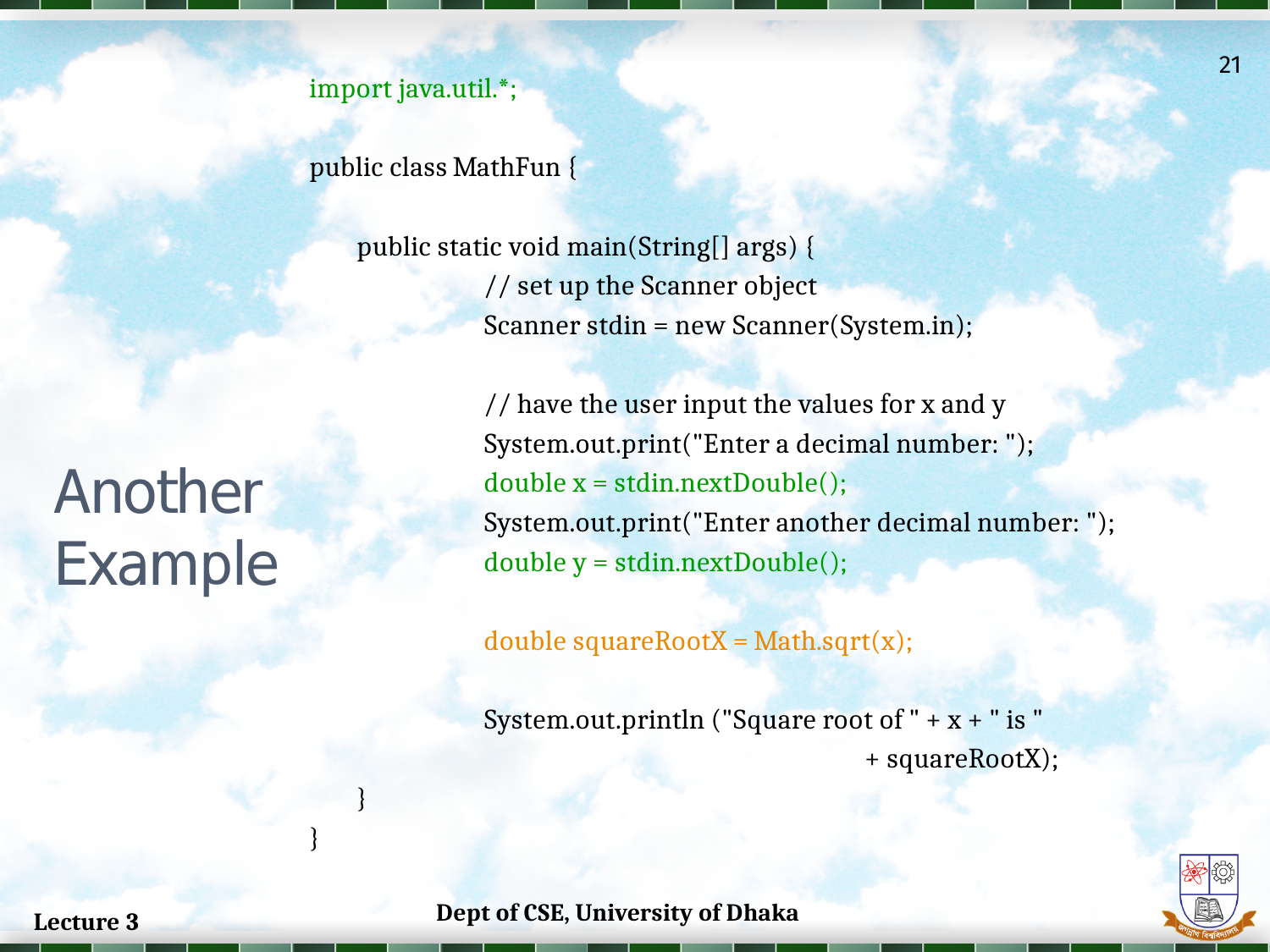

21
import java.util.*;

public class MathFun {

	public static void main(String[] args) {
		// set up the Scanner object
		Scanner stdin = new Scanner(System.in);

		// have the user input the values for x and y
		System.out.print("Enter a decimal number: ");
		double x = stdin.nextDouble();
		System.out.print("Enter another decimal number: ");
		double y = stdin.nextDouble();

		double squareRootX = Math.sqrt(x);

		System.out.println ("Square root of " + x + " is "
					+ squareRootX);
	}
}
Another Example
Dept of CSE, University of Dhaka